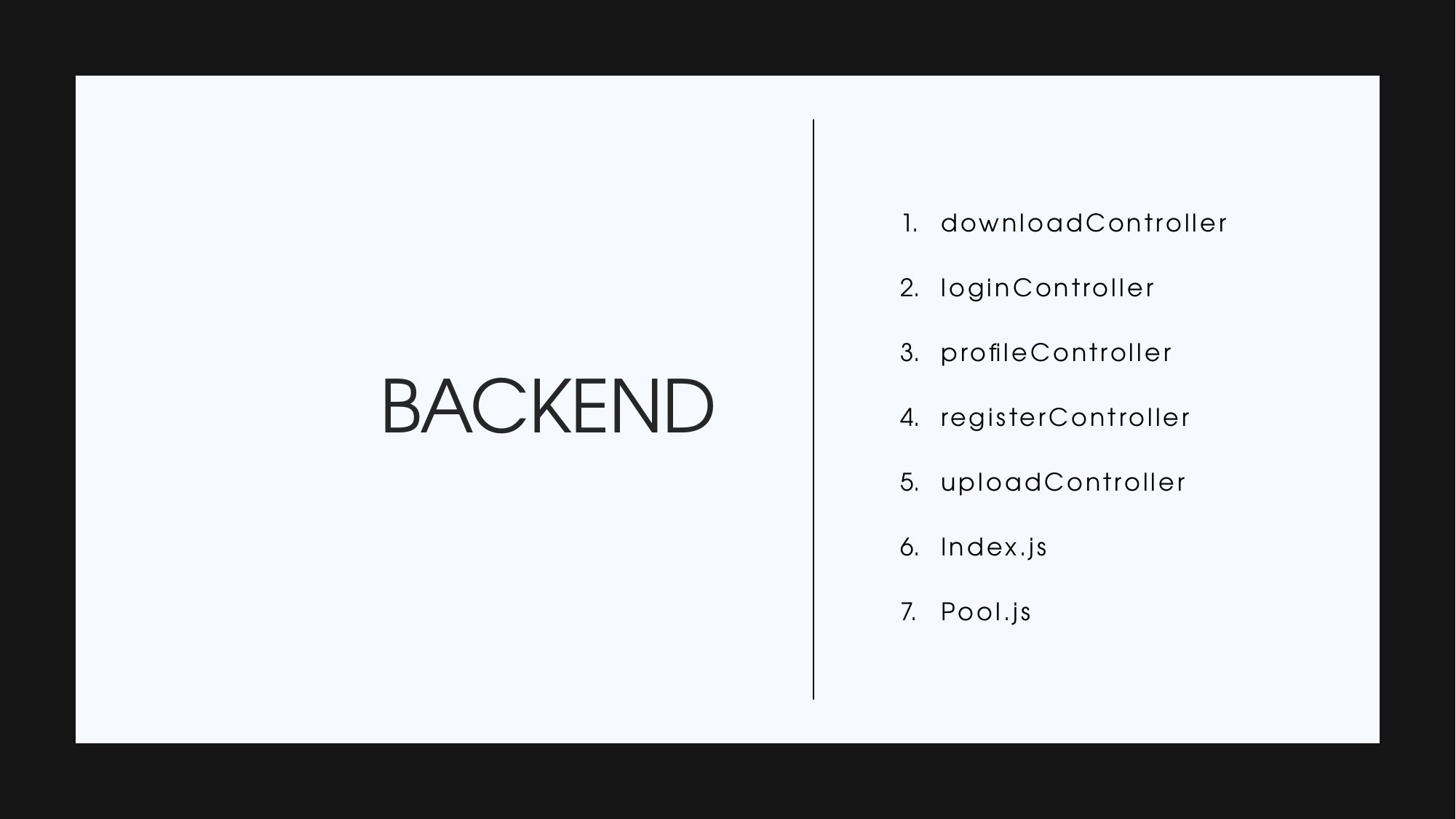

downloadController
loginController
profileController
registerController
uploadController
Index.js
Pool.js
# backend